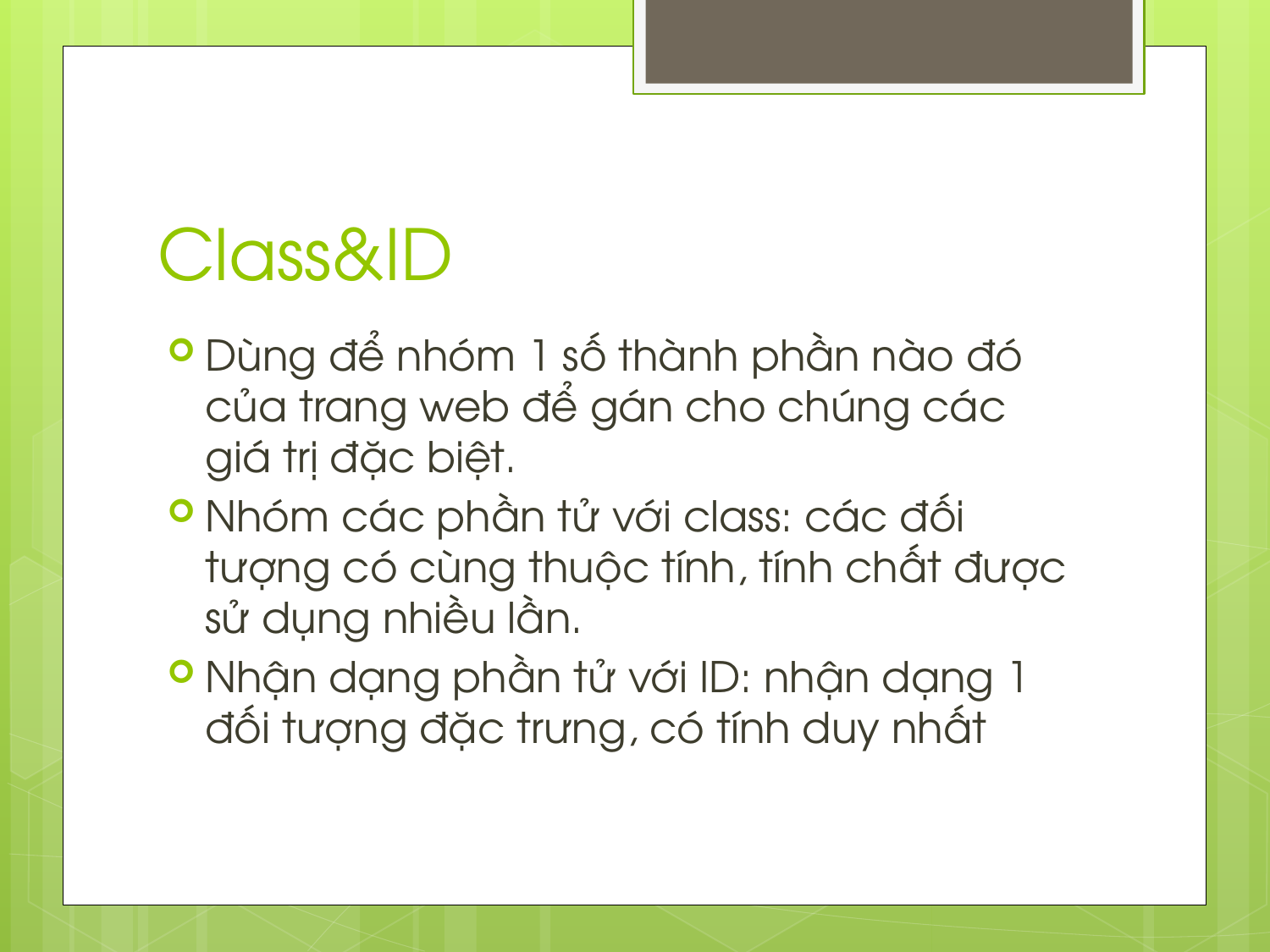

# Class&ID
Dùng để nhóm 1 số thành phần nào đó của trang web để gán cho chúng các giá trị đặc biệt.
Nhóm các phần tử với class: các đối tượng có cùng thuộc tính, tính chất được sử dụng nhiều lần.
Nhận dạng phần tử với ID: nhận dạng 1 đối tượng đặc trưng, có tính duy nhất